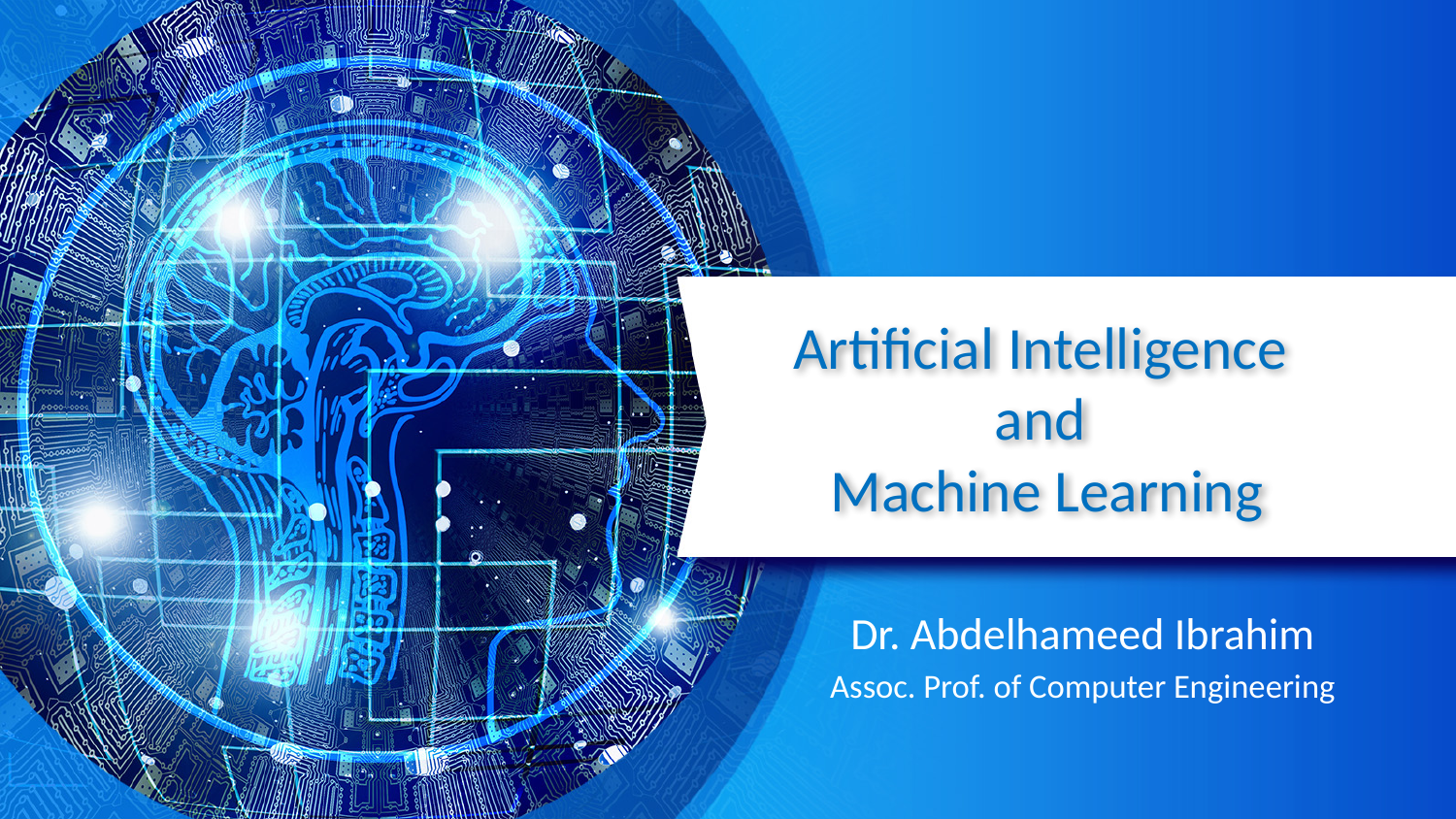

# Artificial Intelligence and Machine Learning
Dr. Abdelhameed Ibrahim
Assoc. Prof. of Computer Engineering